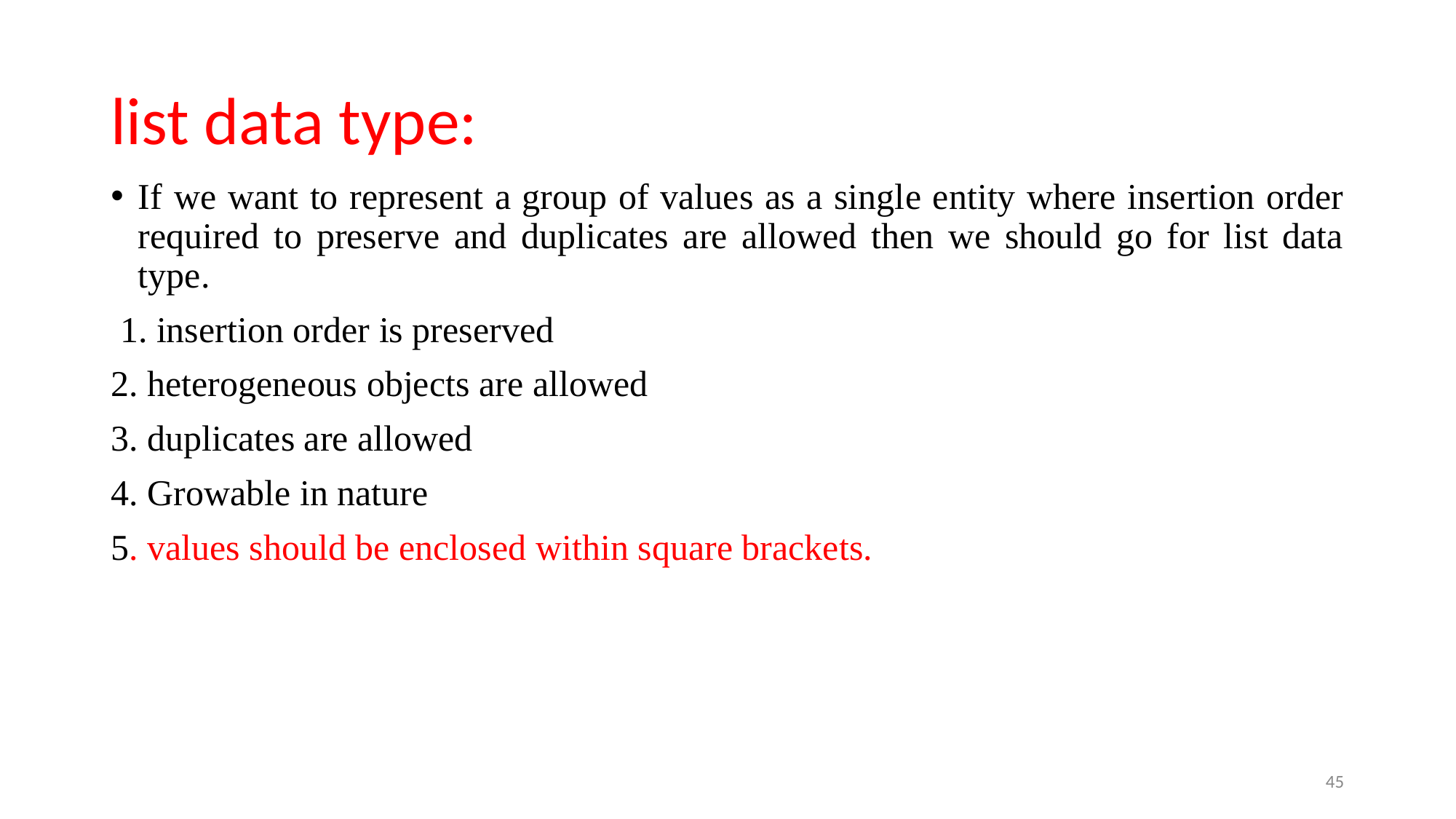

# list data type:
If we want to represent a group of values as a single entity where insertion order required to preserve and duplicates are allowed then we should go for list data type.
 1. insertion order is preserved
2. heterogeneous objects are allowed
3. duplicates are allowed
4. Growable in nature
5. values should be enclosed within square brackets.

45